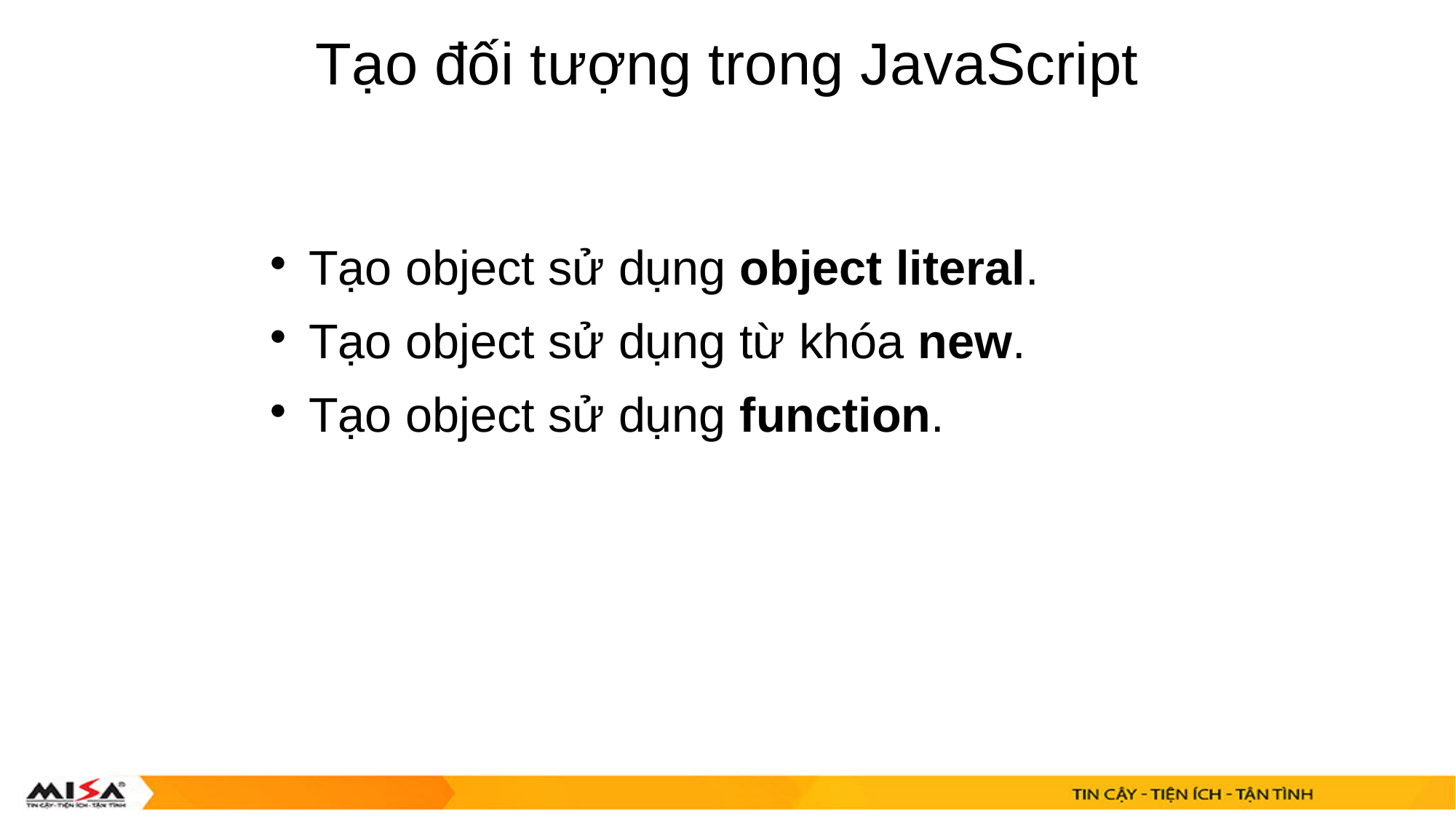

# Tạo đối tượng trong JavaScript
Tạo object sử dụng object literal.
Tạo object sử dụng từ khóa new.
Tạo object sử dụng function.